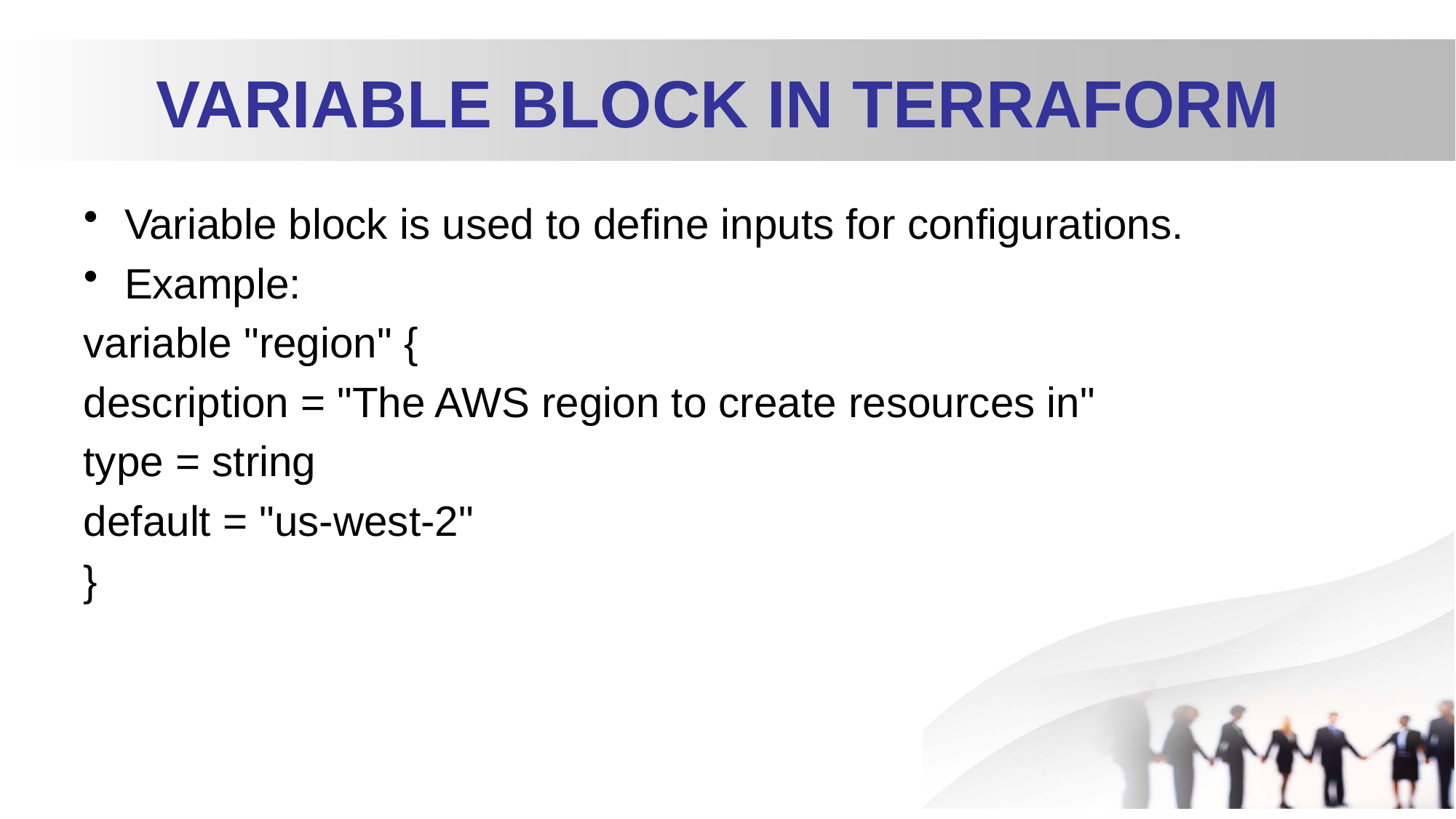

# VARIABLE BLOCK IN TERRAFORM
Variable block is used to define inputs for configurations.
Example:
variable "region" {
description = "The AWS region to create resources in"
type = string
default = "us-west-2"
}